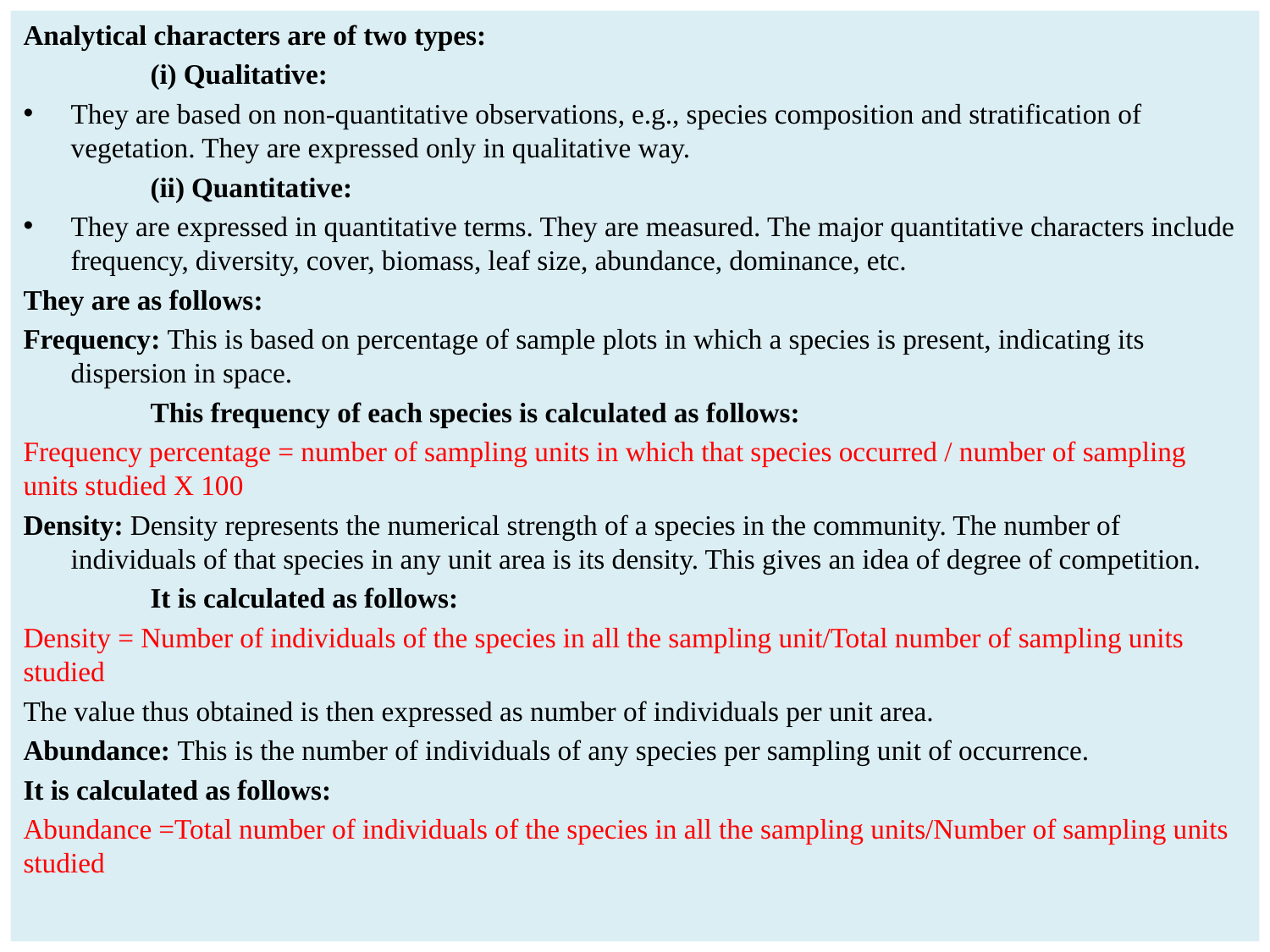

Analytical characters are of two types:
	(i) Qualitative:
They are based on non-quantitative observations, e.g., species composition and stratification of vegetation. They are expressed only in qualitative way.
	(ii) Quantitative:
They are expressed in quantitative terms. They are measured. The major quantitative characters include frequency, diversity, cover, biomass, leaf size, abundance, dominance, etc.
They are as follows:
Frequency: This is based on percentage of sample plots in which a species is present, indicating its dispersion in space.
	This frequency of each species is calculated as follows:
Frequency percentage = number of sampling units in which that species occurred / number of sampling units studied Χ 100
Density: Density represents the numerical strength of a species in the community. The number of individuals of that species in any unit area is its density. This gives an idea of degree of competition.
	It is calculated as follows:
Density = Number of individuals of the species in all the sampling unit/Total number of sampling units studied
The value thus obtained is then expressed as number of individuals per unit area.
Abundance: This is the number of individuals of any species per sampling unit of occurrence.
It is calculated as follows:
Abundance =Total number of individuals of the species in all the sampling units/Number of sampling units studied